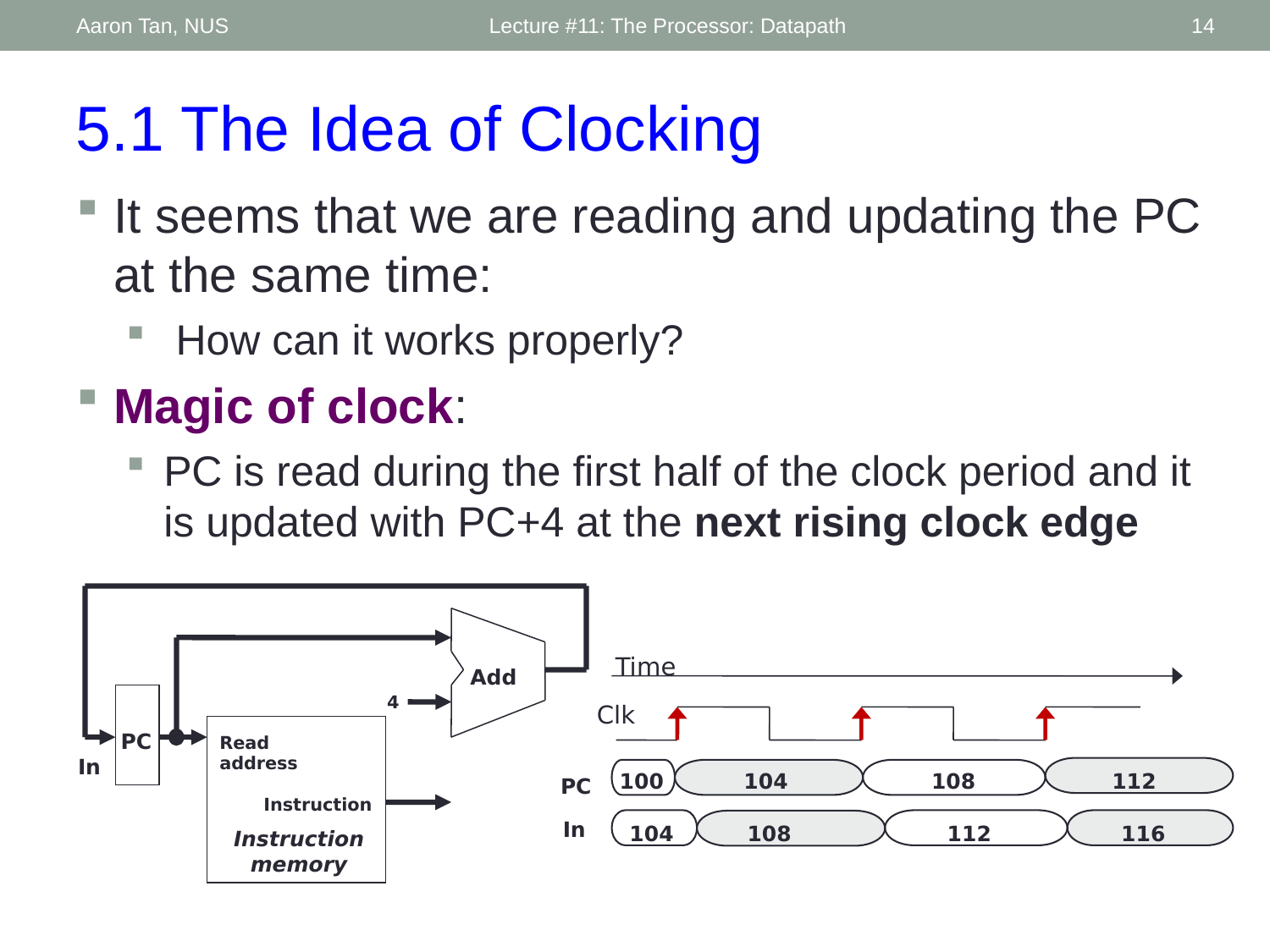

Aaron Tan, NUS
Lecture #11: The Processor: Datapath
14
5.1 The Idea of Clocking
It seems that we are reading and updating the PC at the same time:
How can it works properly?
Magic of clock:
PC is read during the first half of the clock period and it is updated with PC+4 at the next rising clock edge

Add

4

PC
Read
address

In
Instruction

Instruction
memory
Time

Clk

100
104
108
112
PC
In

104
108
112
116